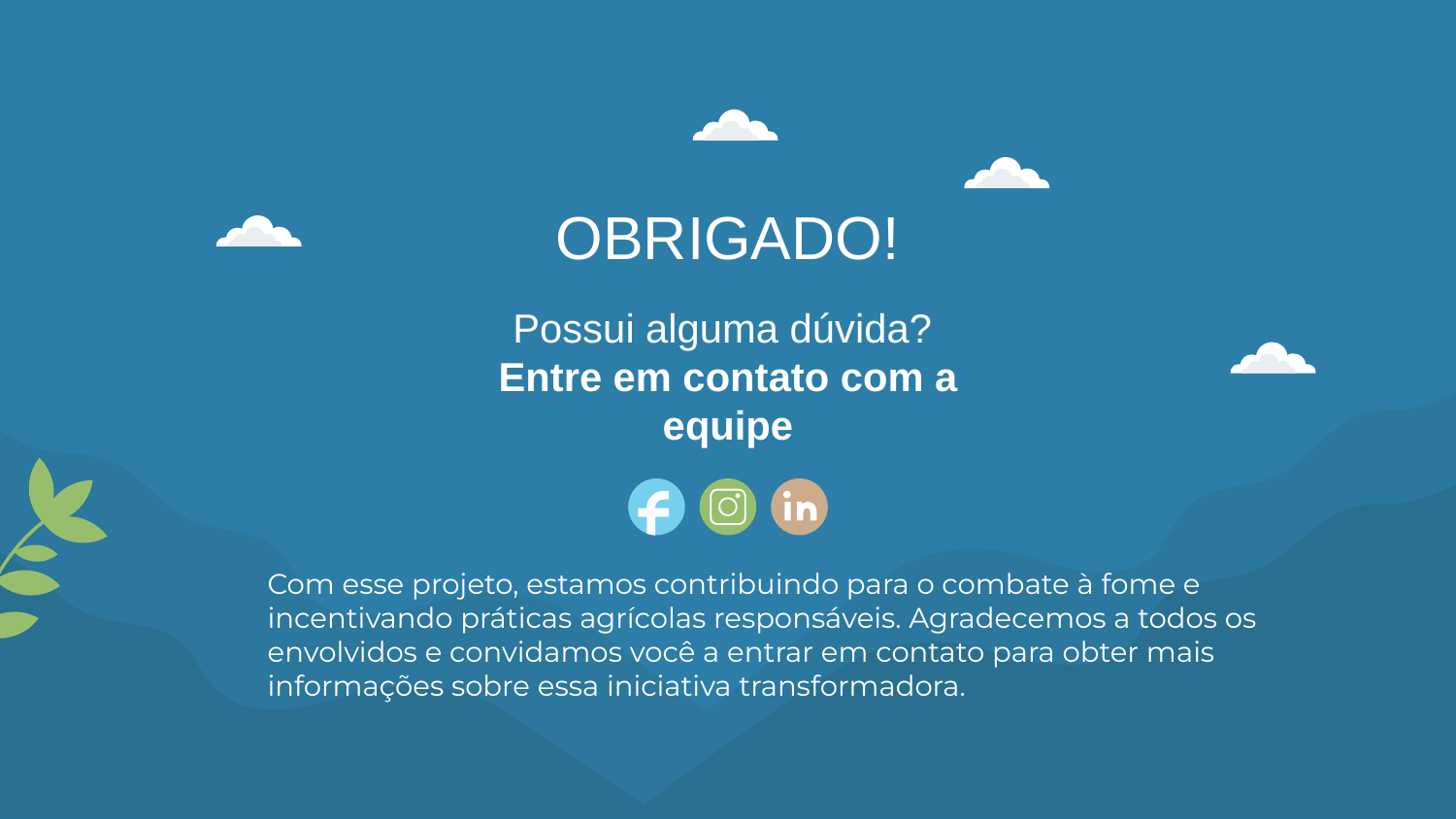

# OBRIGADO!

Possui alguma dúvida?
Entre em contato com a equipe

Com esse projeto, estamos contribuindo para o combate à fome e incentivando práticas agrícolas responsáveis. Agradecemos a todos os envolvidos e convidamos você a entrar em contato para obter mais informações sobre essa iniciativa transformadora.